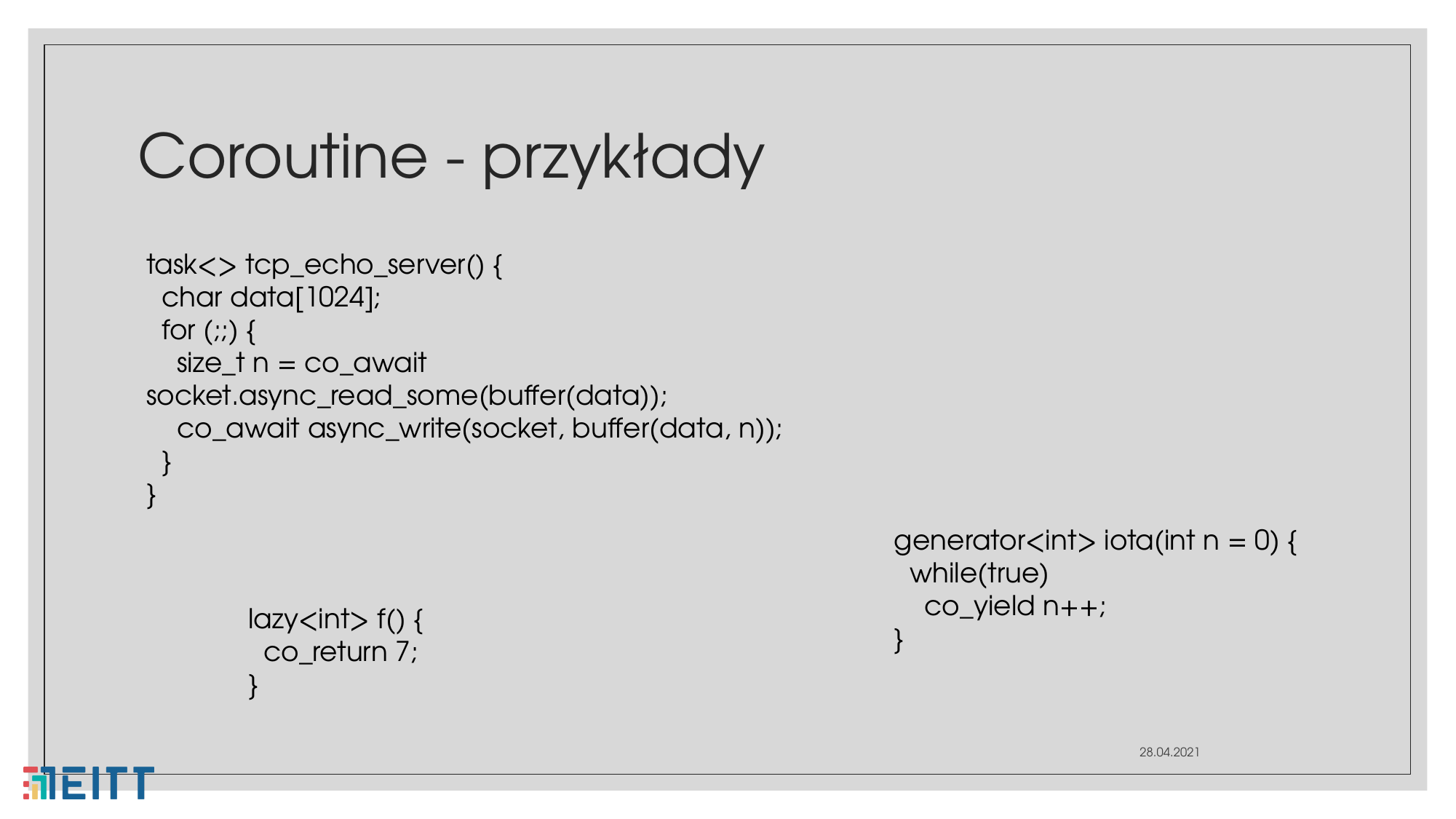

# Coroutine - przykłady
task<> tcp_echo_server() {
  char data[1024];
  for (;;) {
    size_t n = co_await socket.async_read_some(buffer(data));
    co_await async_write(socket, buffer(data, n));
  }
}
generator<int> iota(int n = 0) {
  while(true)
    co_yield n++;
}
lazy<int> f() {
  co_return 7;
}
28.04.2021